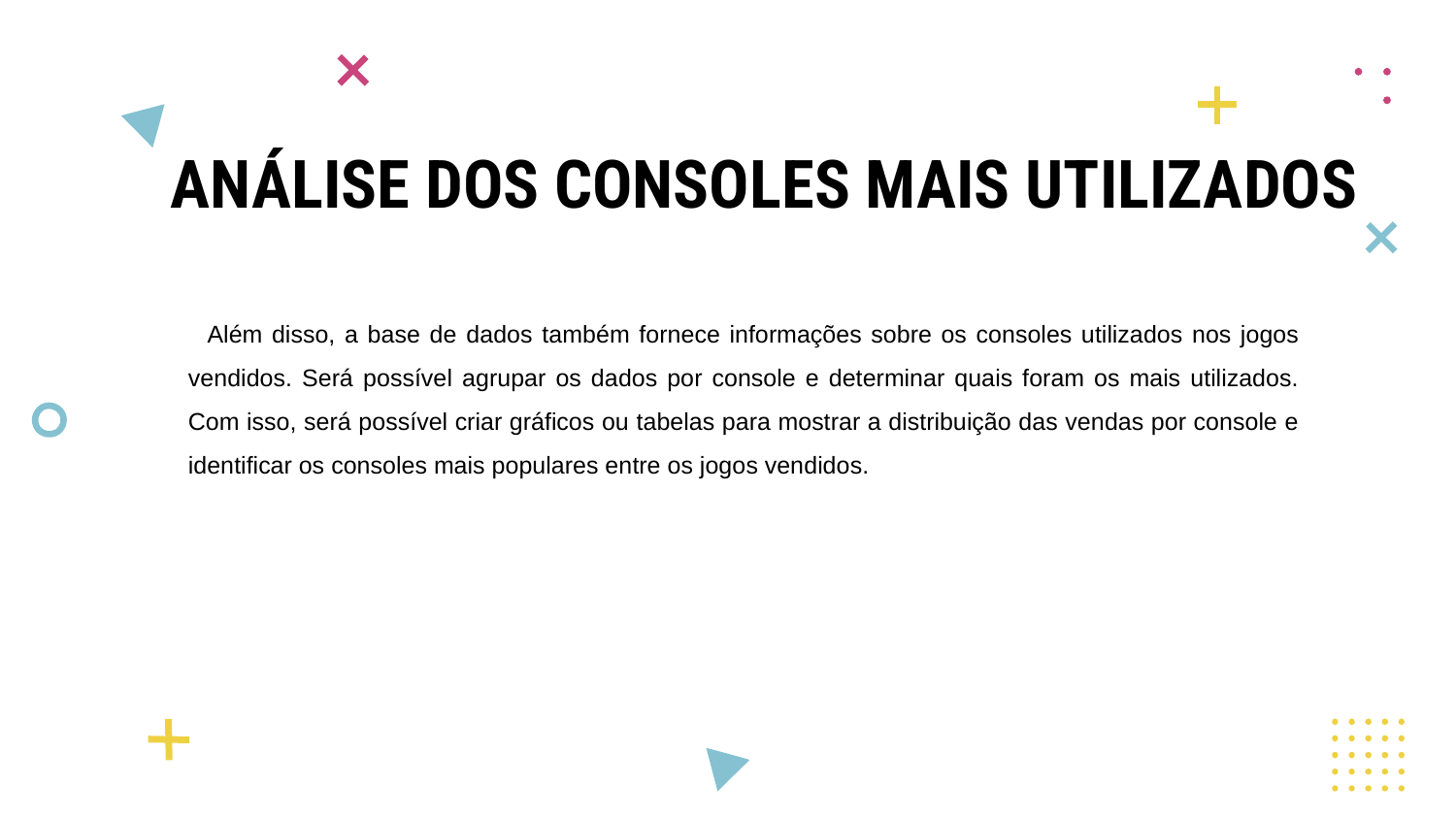

# ANÁLISE DOS CONSOLES MAIS UTILIZADOS

  Além disso, a base de dados também fornece informações sobre os consoles utilizados nos jogos vendidos. Será possível agrupar os dados por console e determinar quais foram os mais utilizados. Com isso, será possível criar gráficos ou tabelas para mostrar a distribuição das vendas por console e identificar os consoles mais populares entre os jogos vendidos.